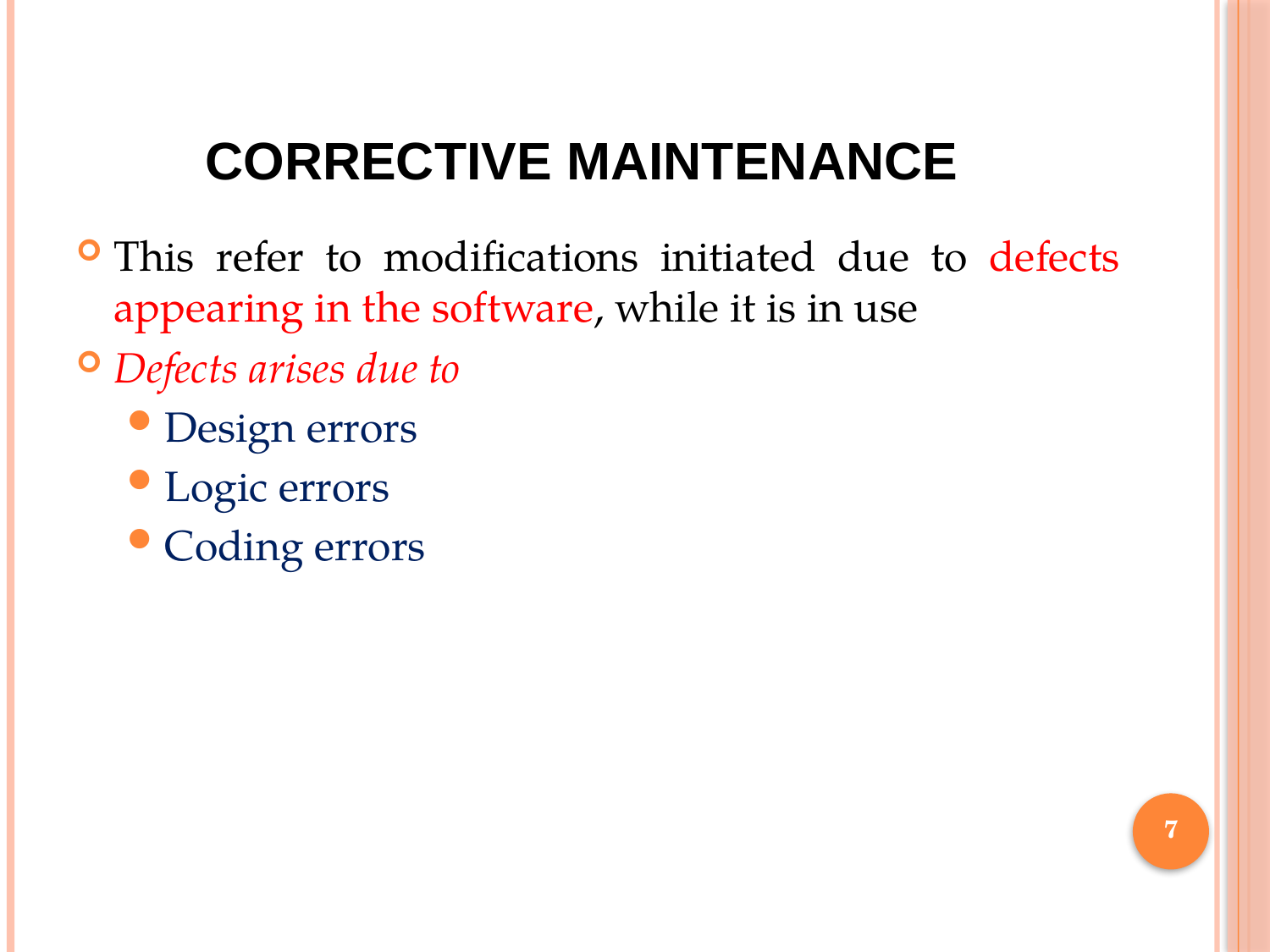

# CORRECTIVE MAINTENANCE
This refer to modifications initiated due to defects appearing in the software, while it is in use
Defects arises due to
Design errors
Logic errors
Coding errors

7